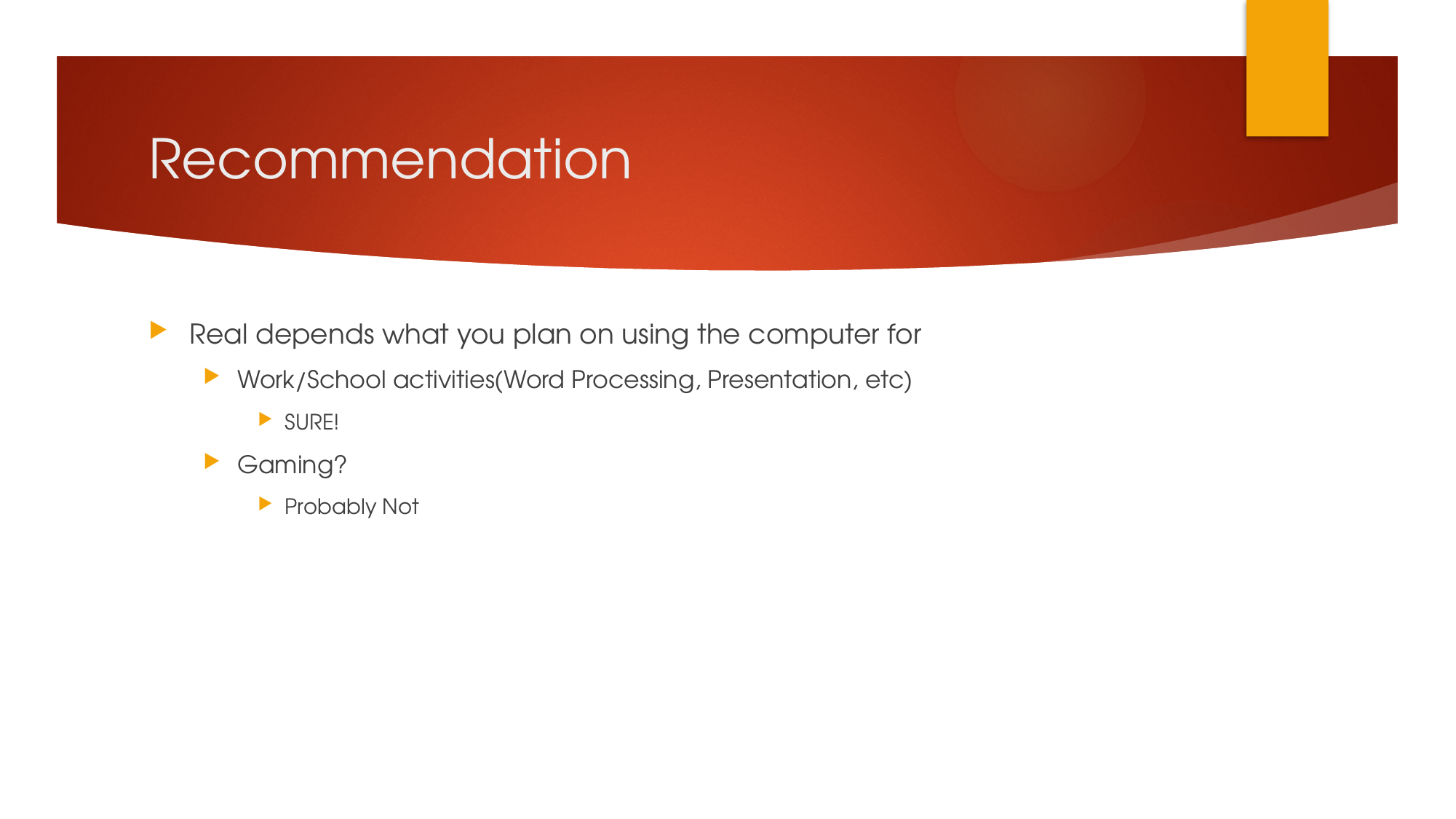

# Recommendation
Real depends what you plan on using the computer for
Work/School activities(Word Processing, Presentation, etc)
SURE!
Gaming?
Probably Not